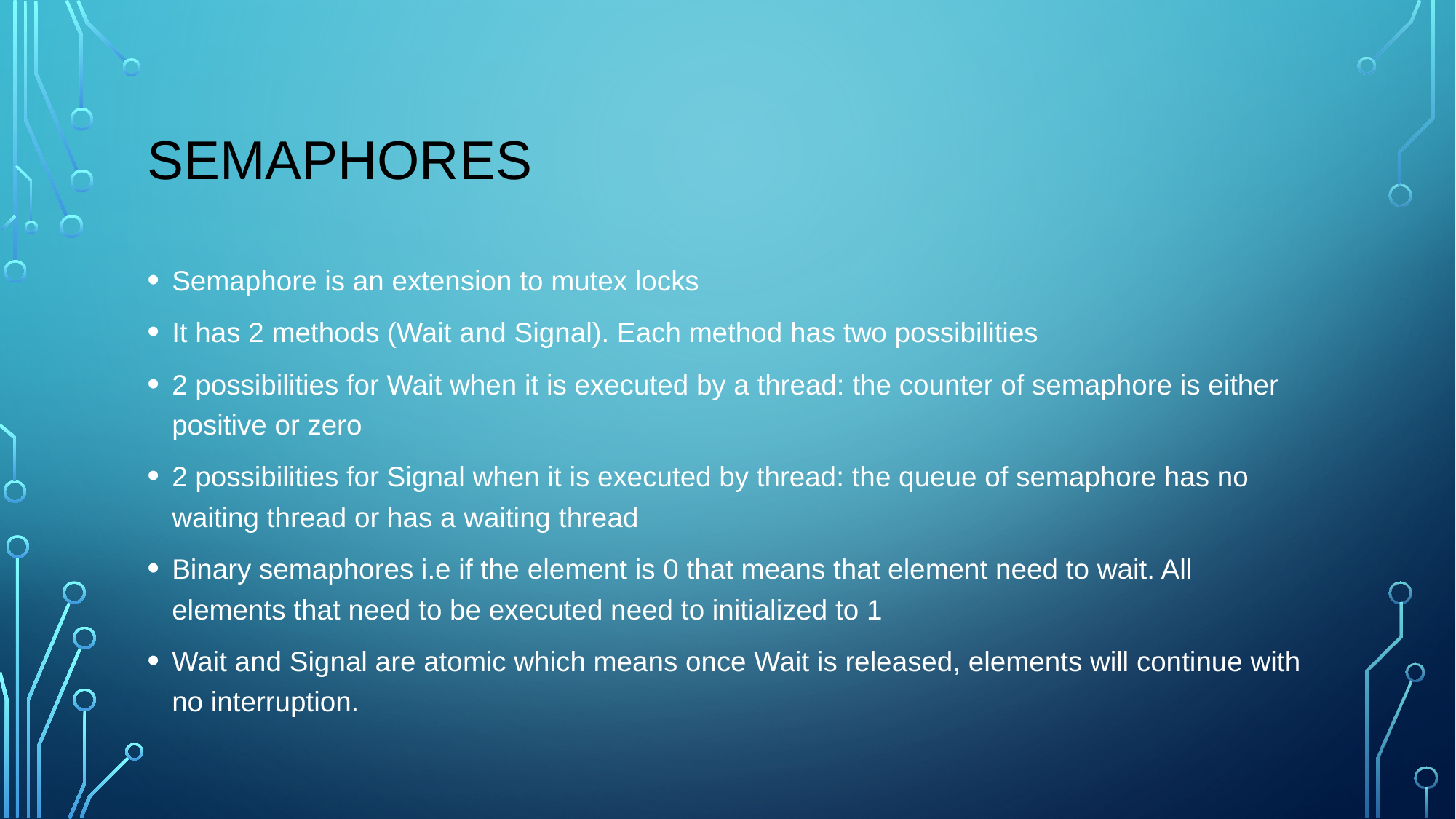

# Semaphores
Semaphore is an extension to mutex locks
It has 2 methods (Wait and Signal). Each method has two possibilities
2 possibilities for Wait when it is executed by a thread: the counter of semaphore is either positive or zero
2 possibilities for Signal when it is executed by thread: the queue of semaphore has no waiting thread or has a waiting thread
Binary semaphores i.e if the element is 0 that means that element need to wait. All elements that need to be executed need to initialized to 1
Wait and Signal are atomic which means once Wait is released, elements will continue with no interruption.